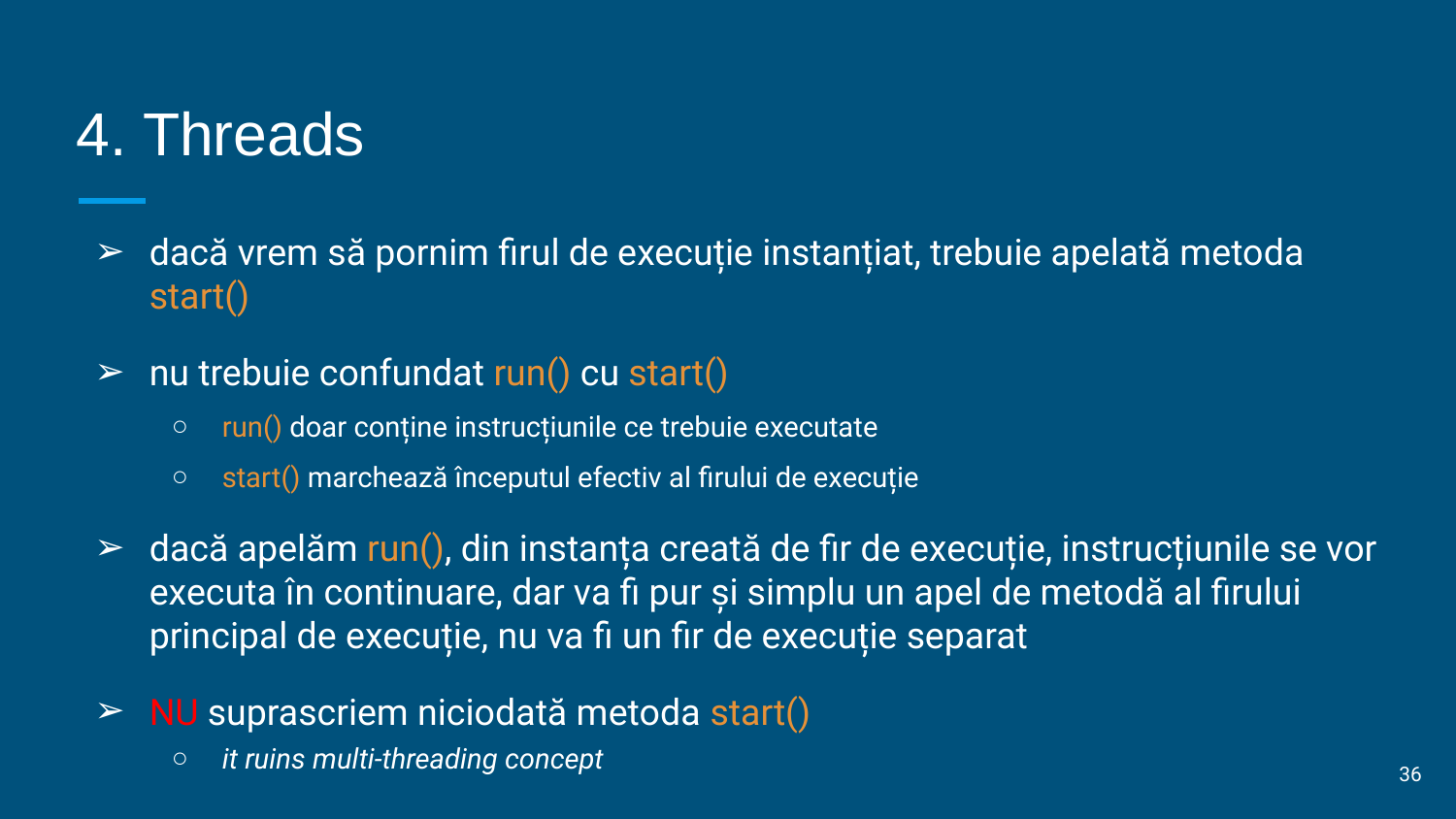

# 4. Threads
dacă vrem să pornim firul de execuție instanțiat, trebuie apelată metoda start()
nu trebuie confundat run() cu start()
run() doar conține instrucțiunile ce trebuie executate
start() marchează începutul efectiv al firului de execuție
dacă apelăm run(), din instanța creată de fir de execuție, instrucțiunile se vor executa în continuare, dar va fi pur și simplu un apel de metodă al firului principal de execuție, nu va fi un fir de execuție separat
NU suprascriem niciodată metoda start()
it ruins multi-threading concept
36